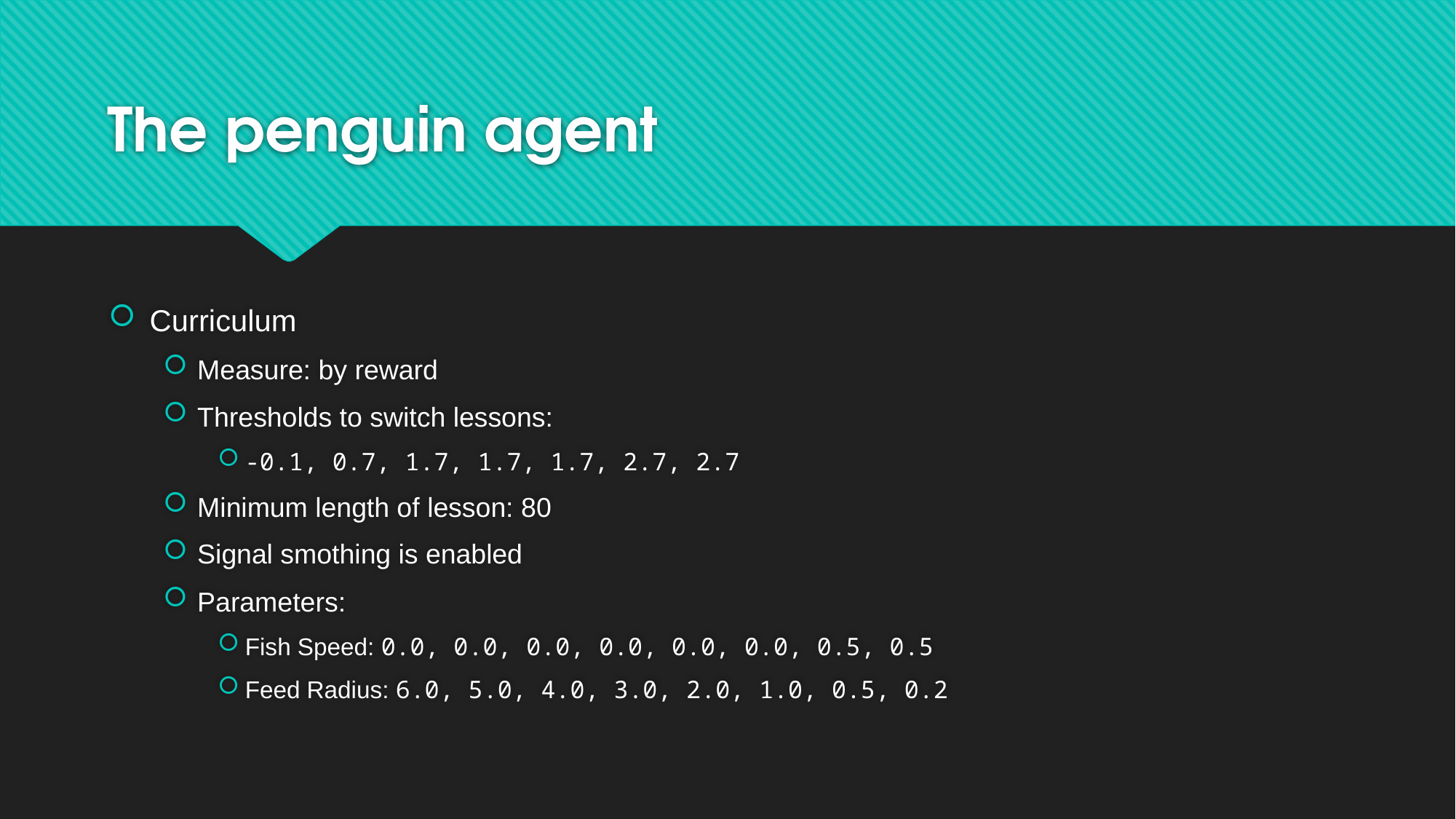

# The penguin agent
Curriculum
Measure: by reward
Thresholds to switch lessons:
-0.1, 0.7, 1.7, 1.7, 1.7, 2.7, 2.7
Minimum length of lesson: 80
Signal smothing is enabled
Parameters:
Fish Speed: 0.0, 0.0, 0.0, 0.0, 0.0, 0.0, 0.5, 0.5
Feed Radius: 6.0, 5.0, 4.0, 3.0, 2.0, 1.0, 0.5, 0.2